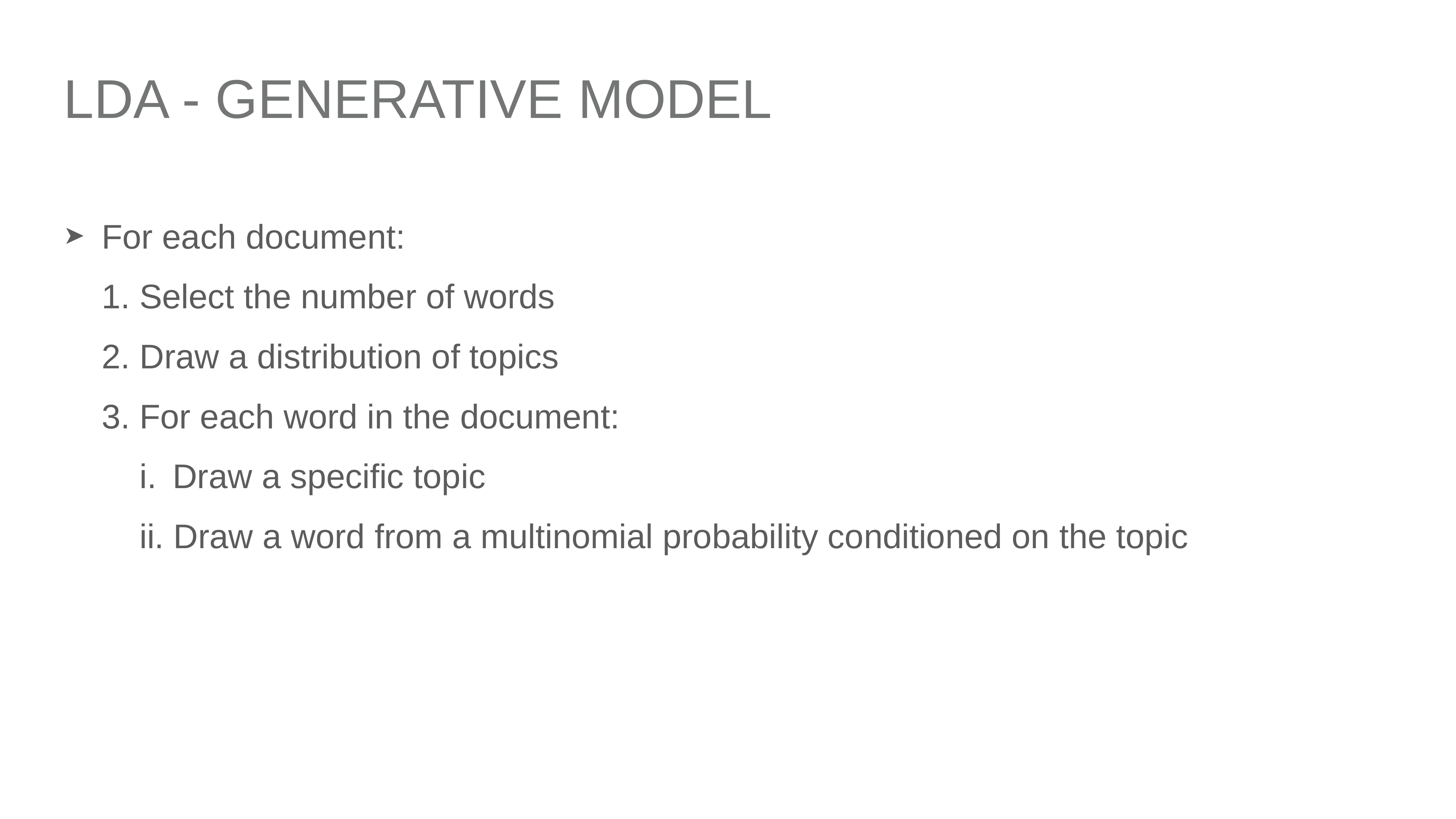

# lda - generative model

For each document:
 Select the number of words
 Draw a distribution of topics
 For each word in the document:
 Draw a specific topic
 Draw a word from a multinomial probability conditioned on the topic
8